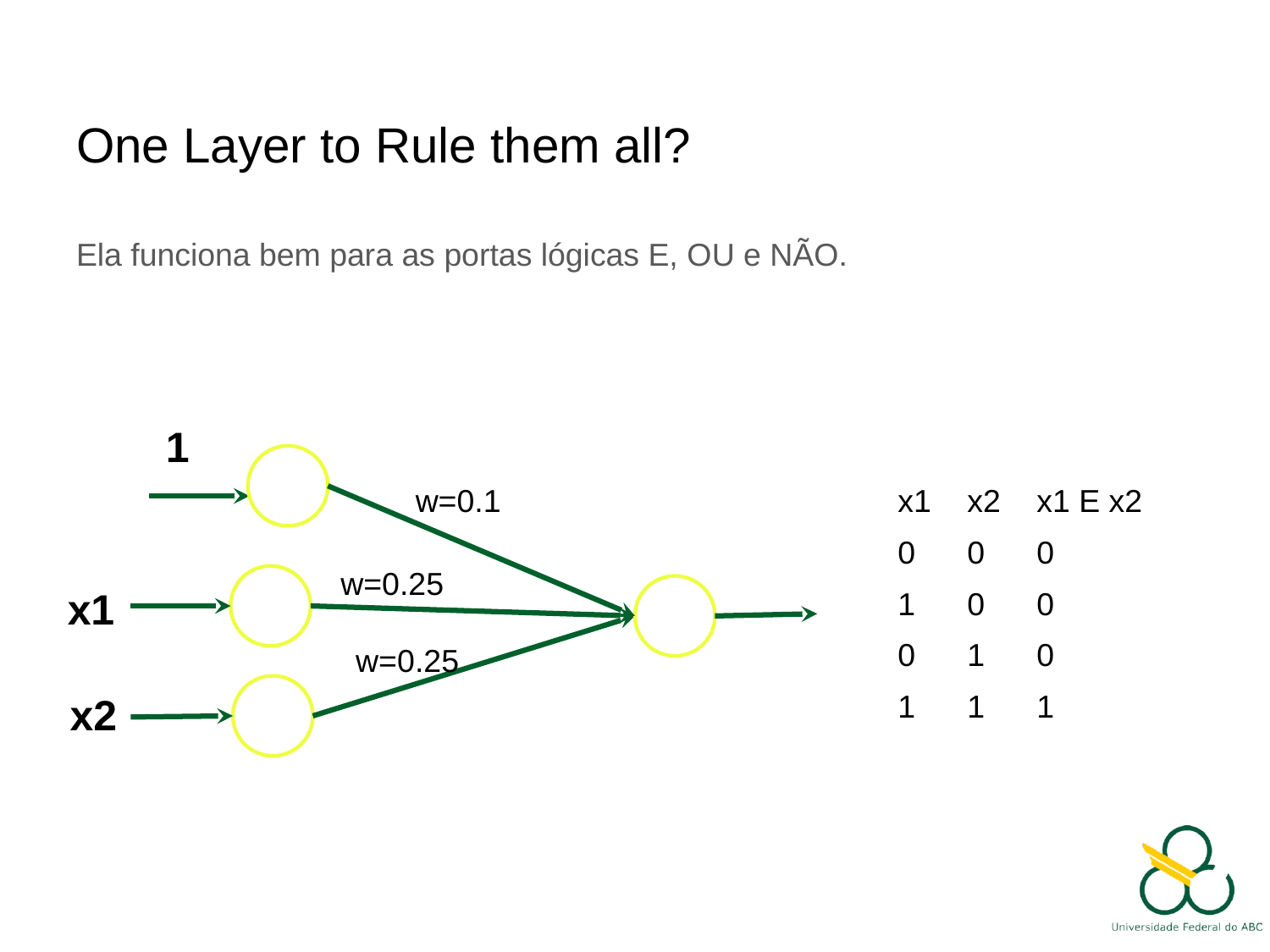

# One Layer to Rule them all?
Ela funciona bem para as portas lógicas E, OU e NÃO.
1

w=0.1
| x1 | x2 | x1 E x2 |
| --- | --- | --- |
| 0 | 0 | 0 |
| 1 | 0 | 0 |
| 0 | 1 | 0 |
| 1 | 1 | 1 |
w=0.25

x1

w=0.25

x2